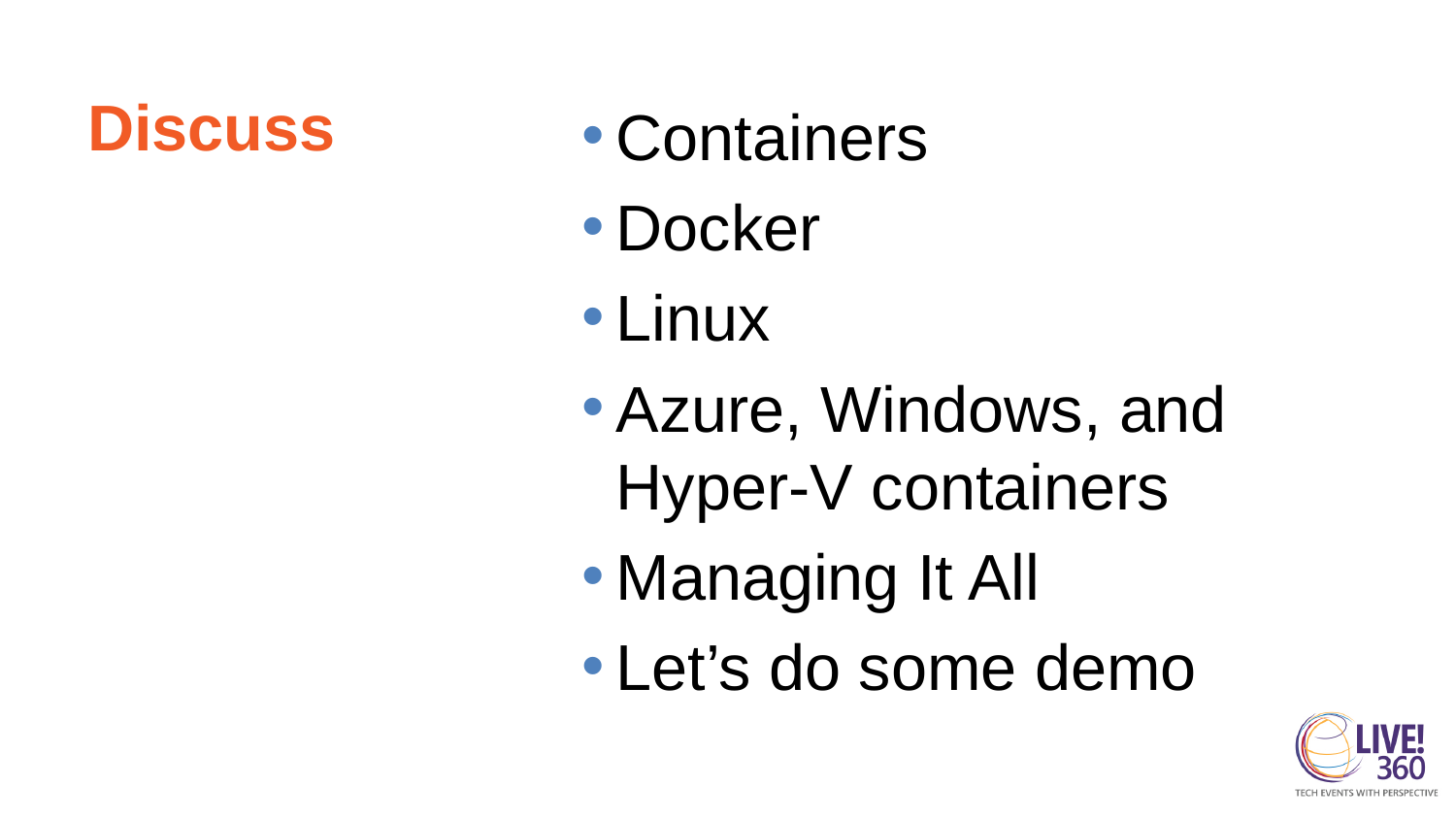

# Discuss
Containers
Docker
Linux
Azure, Windows, and Hyper-V containers
Managing It All
Let’s do some demo